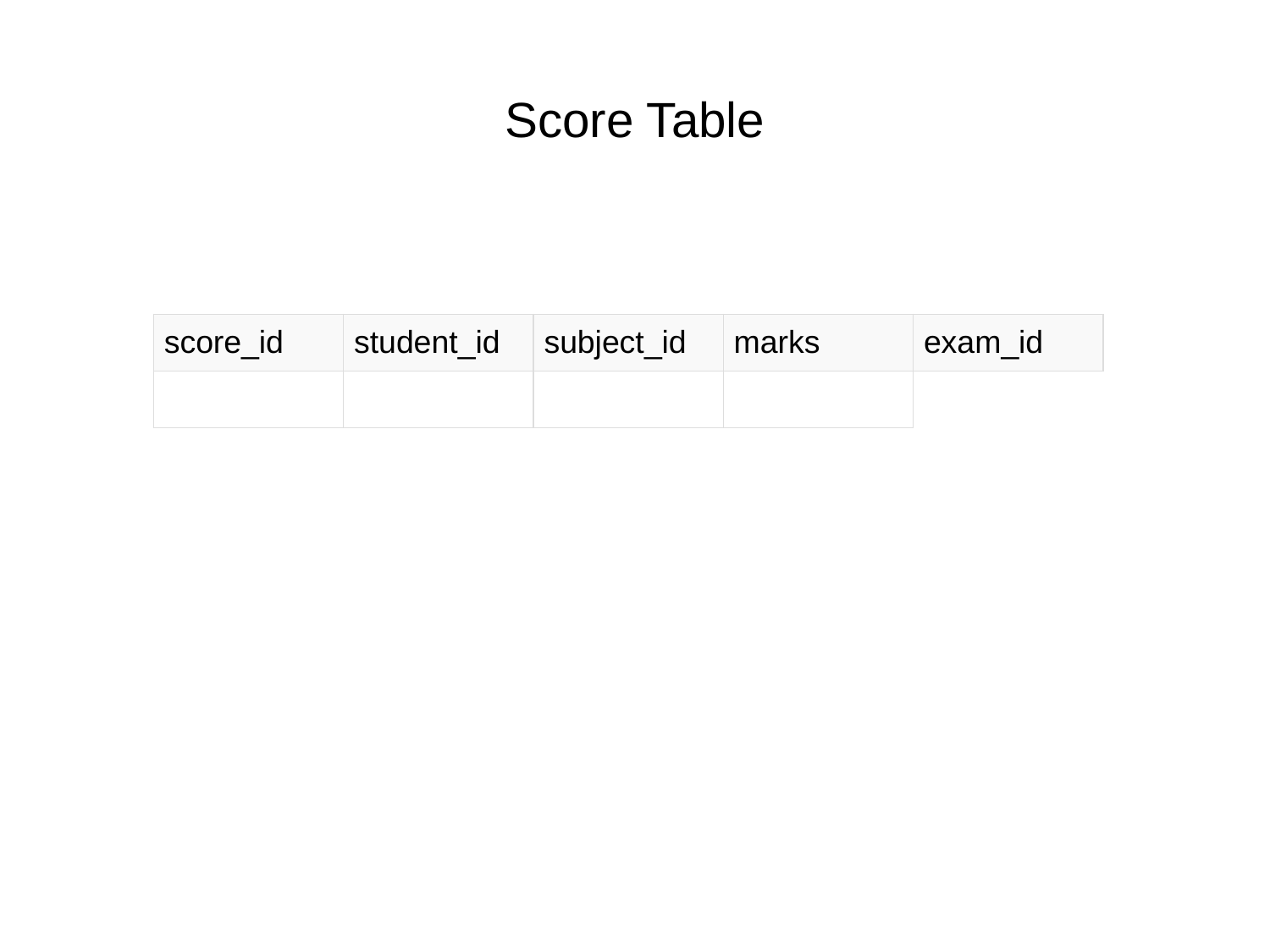

# Score Table
|  |  |  |  |  |
| --- | --- | --- | --- | --- |
| score\_id | student\_id | subject\_id | marks | exam\_id |
|  |  |  |  |  |